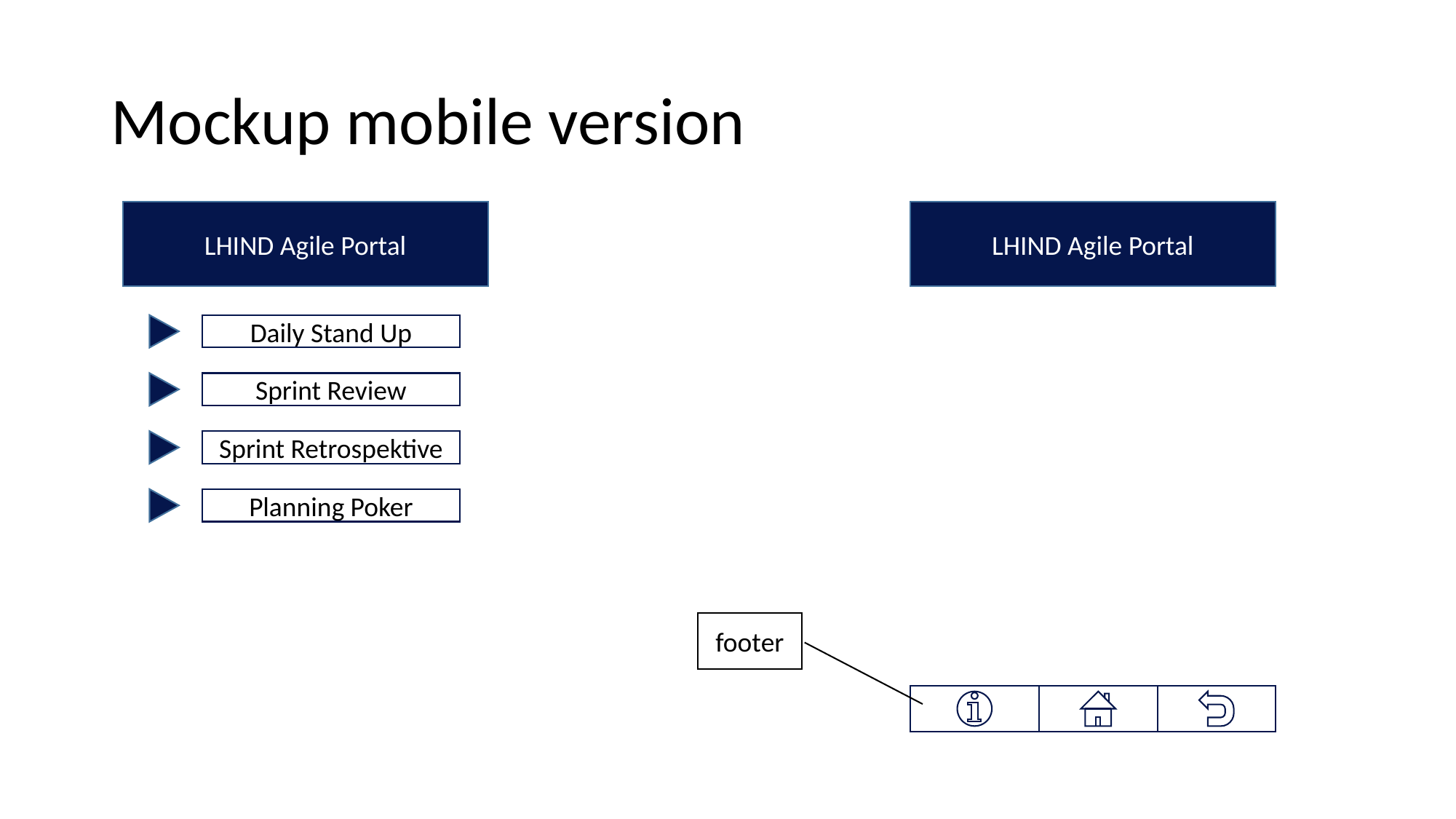

# Mockup mobile version
LHIND Agile Portal
LHIND Agile Portal
Daily Stand Up

Sprint Review

Sprint Retrospektive

Planning Poker

footer